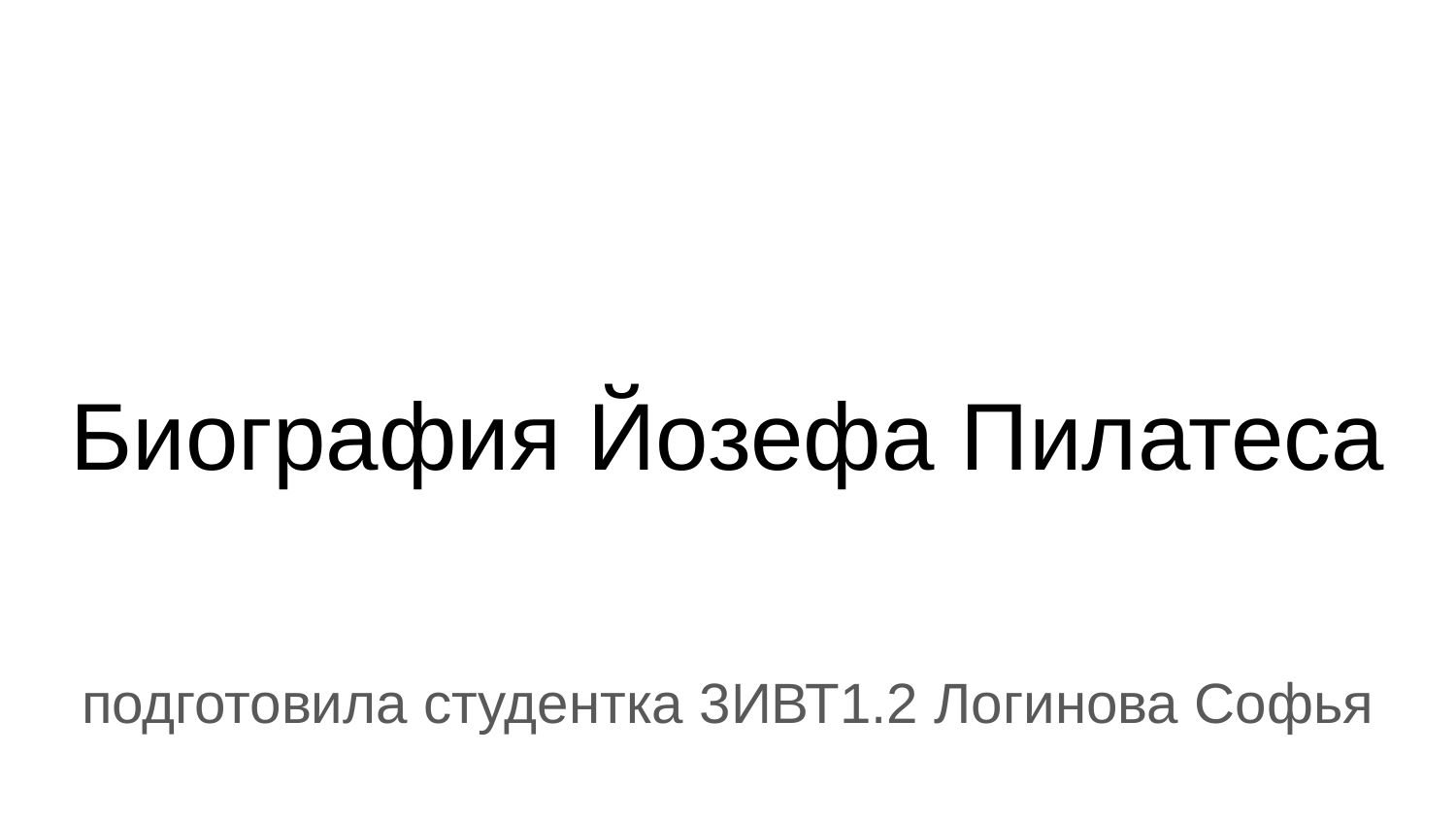

# Биография Йозефа Пилатеса
подготовила студентка 3ИВТ1.2 Логинова Софья